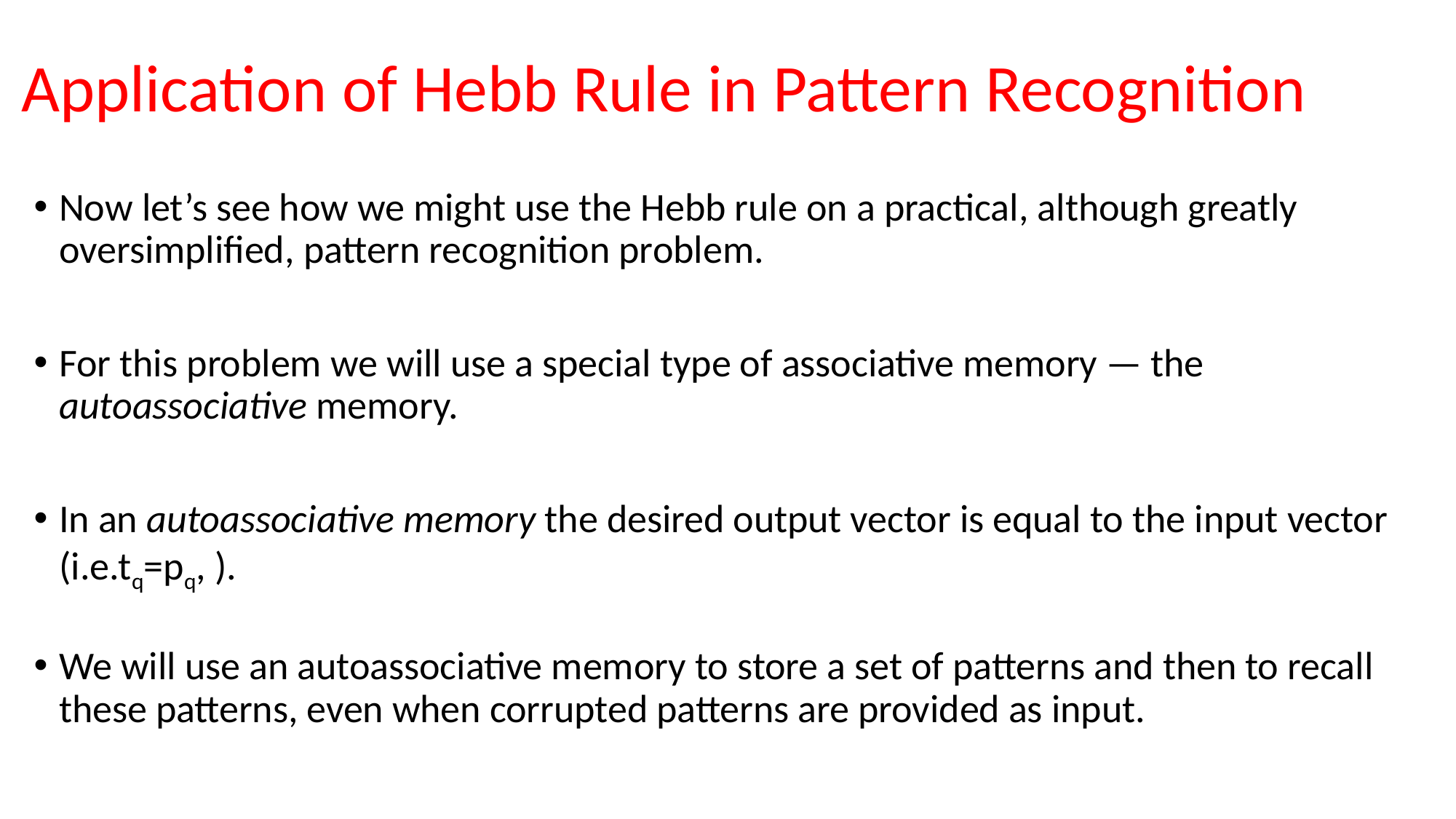

# Application of Hebb Rule in Pattern Recognition
Now let’s see how we might use the Hebb rule on a practical, although greatly oversimplified, pattern recognition problem.

For this problem we will use a special type of associative memory — the autoassociative memory.

In an autoassociative memory the desired output vector is equal to the input vector (i.e.tq=pq, ).
We will use an autoassociative memory to store a set of patterns and then to recall these patterns, even when corrupted patterns are provided as input.